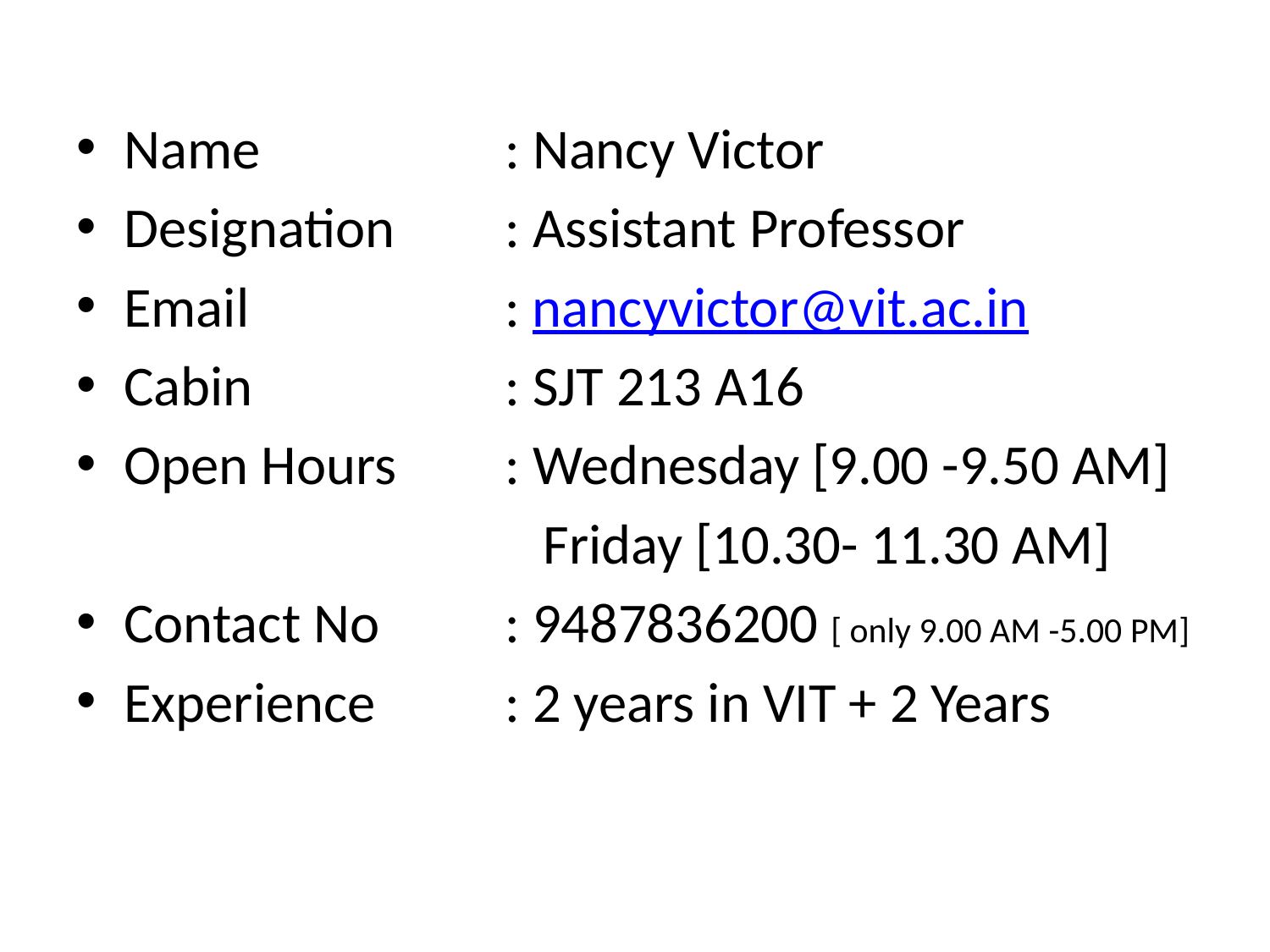

Name 		: Nancy Victor
Designation 	: Assistant Professor
Email 		: nancyvictor@vit.ac.in
Cabin 		: SJT 213 A16
Open Hours 	: Wednesday [9.00 -9.50 AM]
			         	   Friday [10.30- 11.30 AM]
Contact No	: 9487836200 [ only 9.00 AM -5.00 PM]
Experience 	: 2 years in VIT + 2 Years